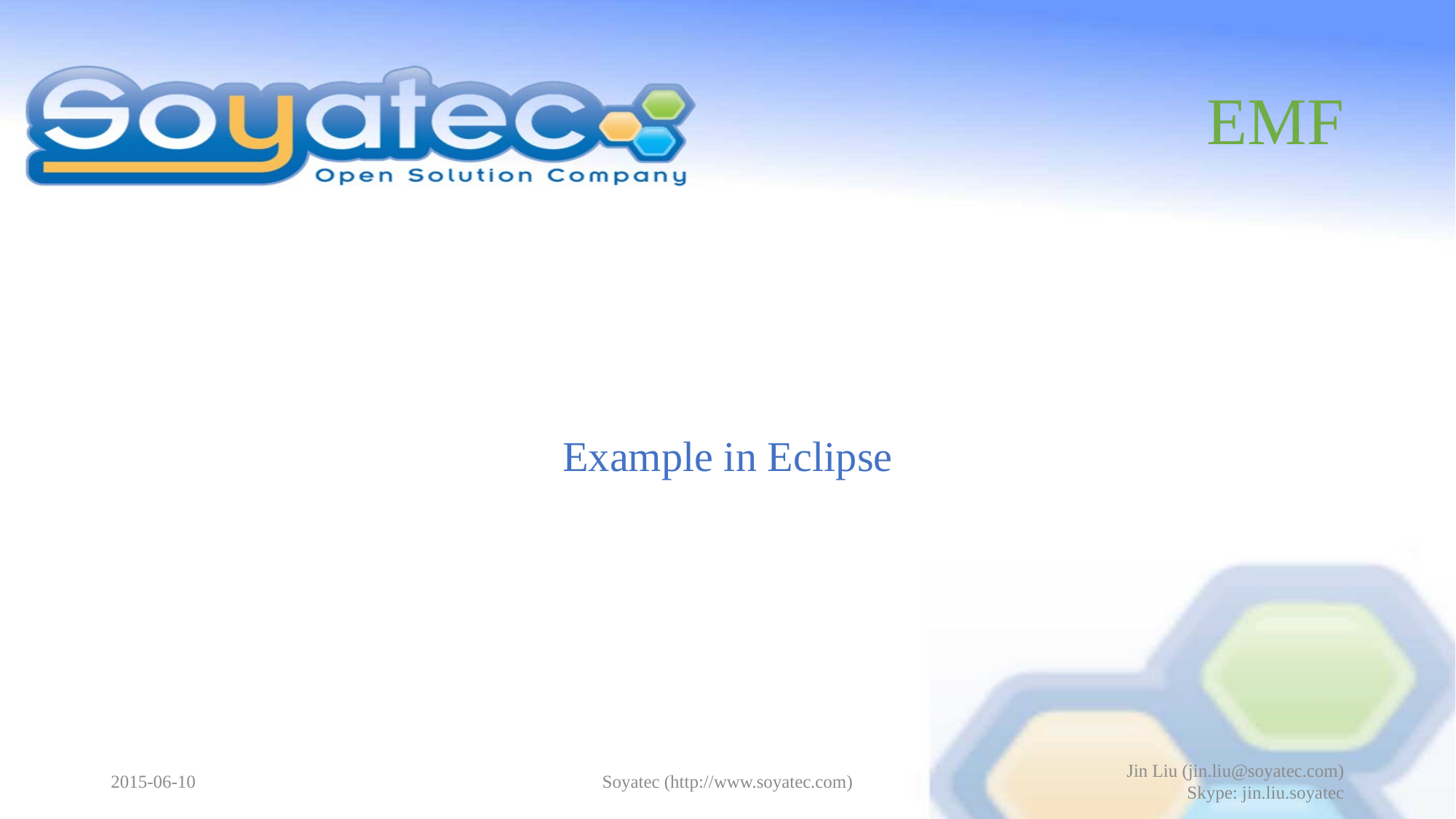

# EMF
Example in Eclipse
2015-06-10
Soyatec (http://www.soyatec.com)
Jin Liu (jin.liu@soyatec.com)
Skype: jin.liu.soyatec